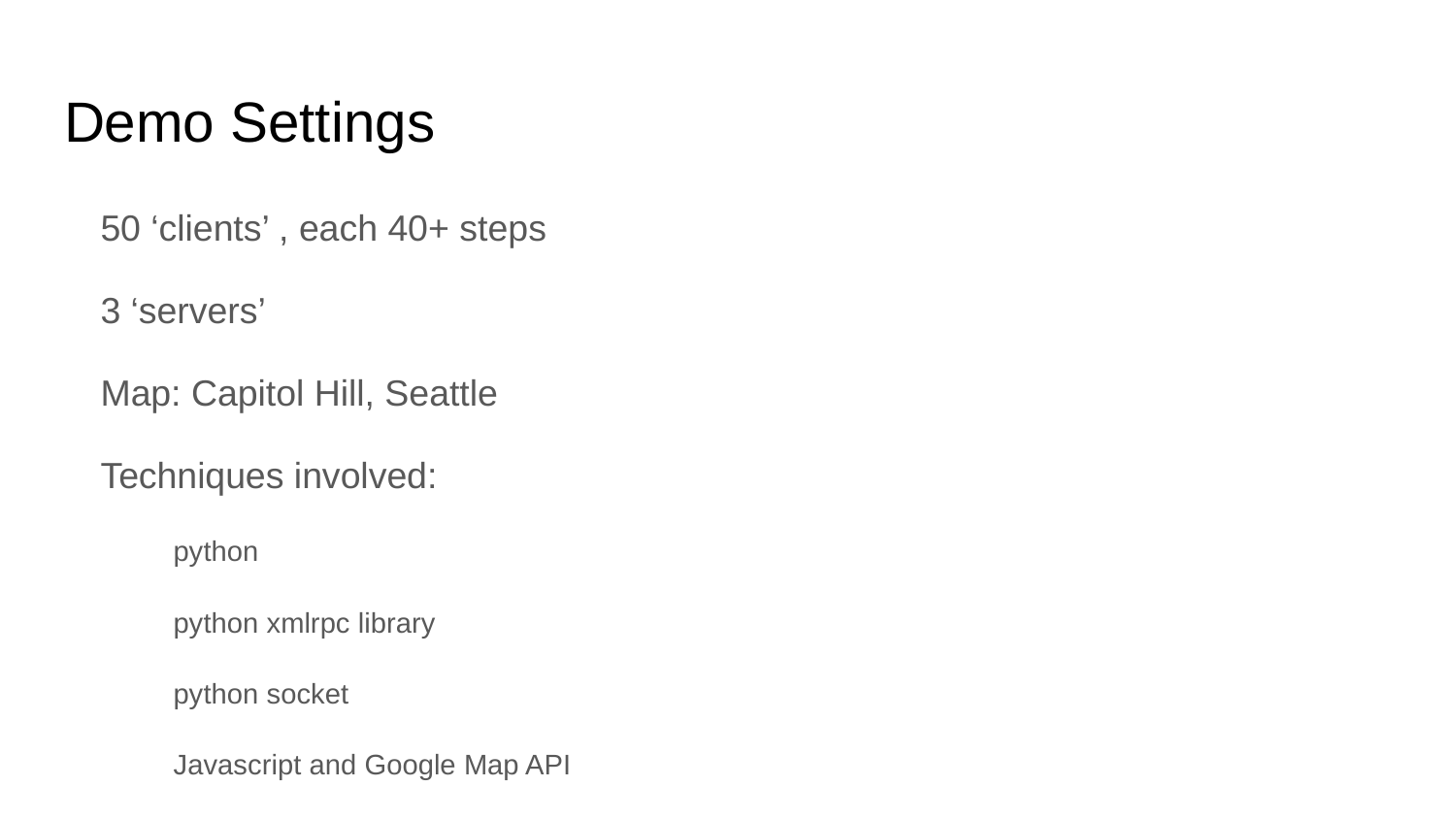

# Demo Settings
50 ‘clients’ , each 40+ steps
3 ‘servers’
Map: Capitol Hill, Seattle
Techniques involved:
python
python xmlrpc library
python socket
Javascript and Google Map API